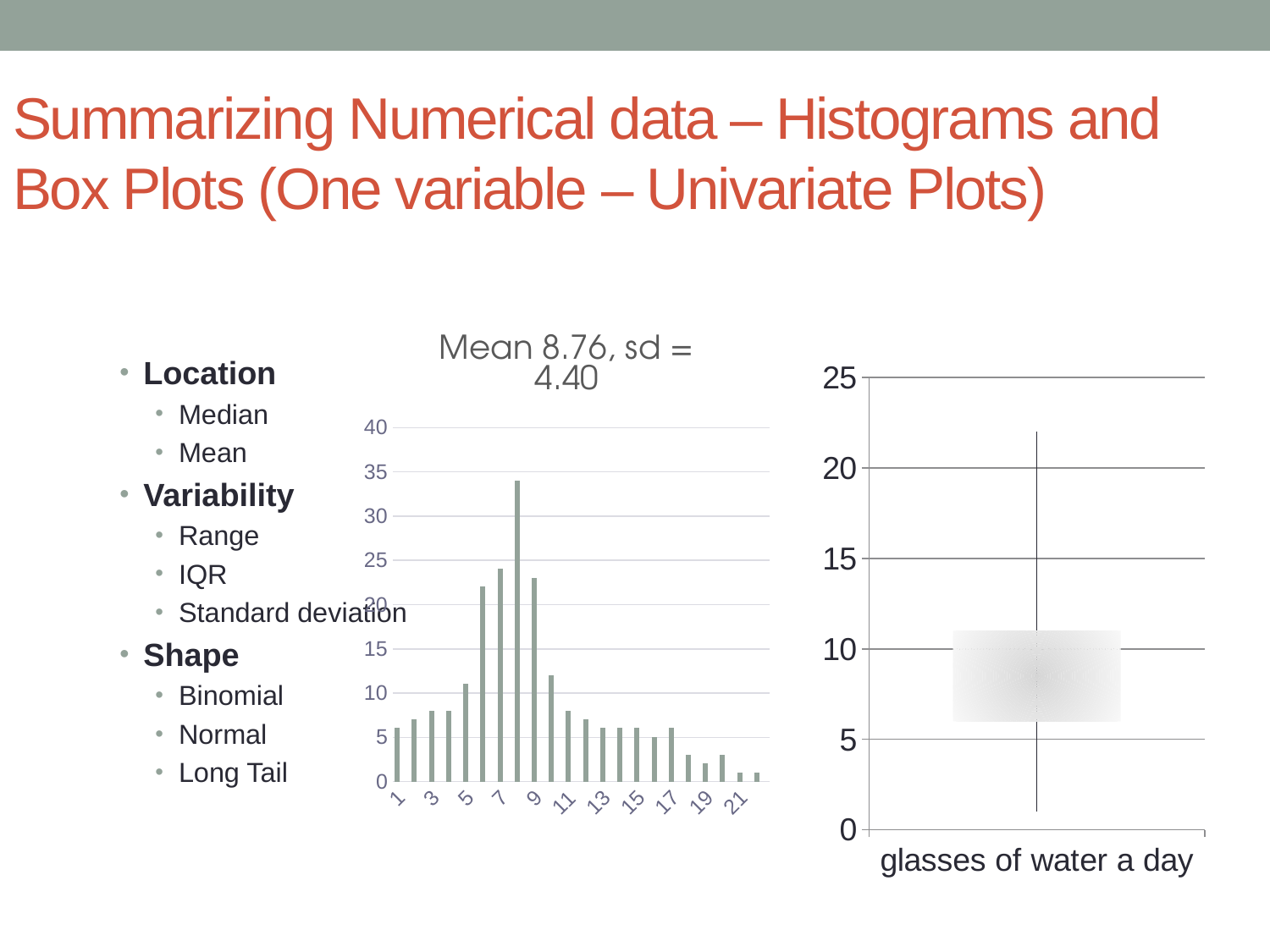

# Summarizing Numerical data – Histograms and Box Plots (One variable – Univariate Plots)

### Chart: Mean 8.76, sd = 4.40

| Category | Frequency |  |  |
|---|---|---|---|
| 1 | 6.0 | None | None |
| 2 | 7.0 | None | None |
| 3 | 8.0 | None | None |
| 4 | 8.0 | None | None |
| 5 | 11.0 | None | None |
| 6 | 22.0 | None | None |
| 7 | 24.0 | None | None |
| 8 | 34.0 | None | None |
| 9 | 23.0 | None | None |
| 10 | 12.0 | None | None |
| 11 | 8.0 | None | None |
| 12 | 7.0 | None | None |
| 13 | 6.0 | None | None |
| 14 | 6.0 | None | None |
| 15 | 6.0 | None | None |
| 16 | 5.0 | None | None |
| 17 | 6.0 | None | None |
| 18 | 3.0 | None | None |
| 19 | 2.0 | None | None |
| 20 | 3.0 | None | None |
| 21 | 1.0 | None | None |
| 22 | 1.0 | None | None |
Location
Median
Mean
Variability
Range
IQR
Standard deviation
Shape
Binomial
Normal
Long Tail

[unsupported chart]